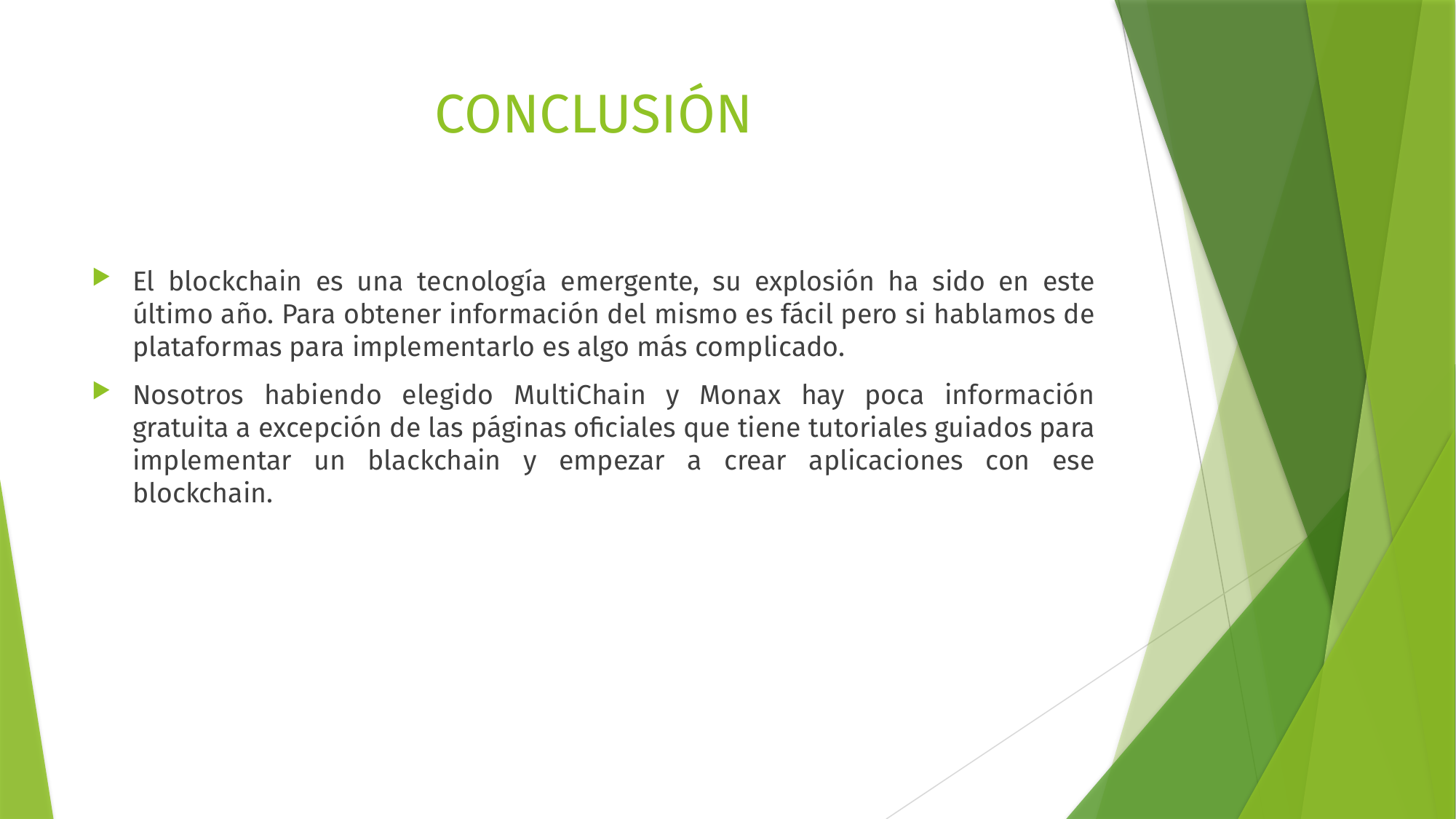

# CONCLUSIÓN
El blockchain es una tecnología emergente, su explosión ha sido en este último año. Para obtener información del mismo es fácil pero si hablamos de plataformas para implementarlo es algo más complicado.
Nosotros habiendo elegido MultiChain y Monax hay poca información gratuita a excepción de las páginas oficiales que tiene tutoriales guiados para implementar un blackchain y empezar a crear aplicaciones con ese blockchain.